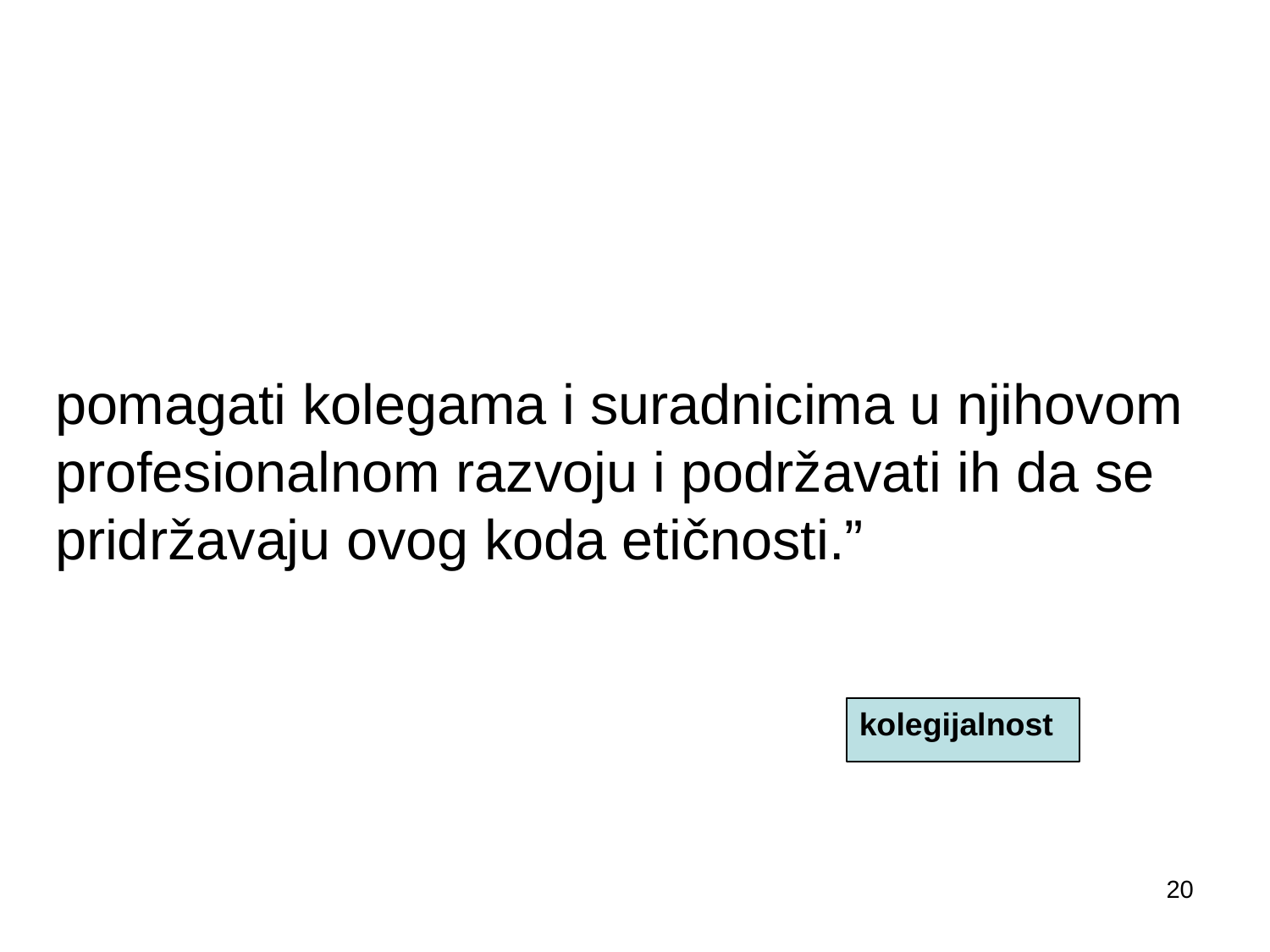

# pomagati kolegama i suradnicima u njihovom profesionalnom razvoju i podržavati ih da se pridržavaju ovog koda etičnosti.”
kolegijalnost
20